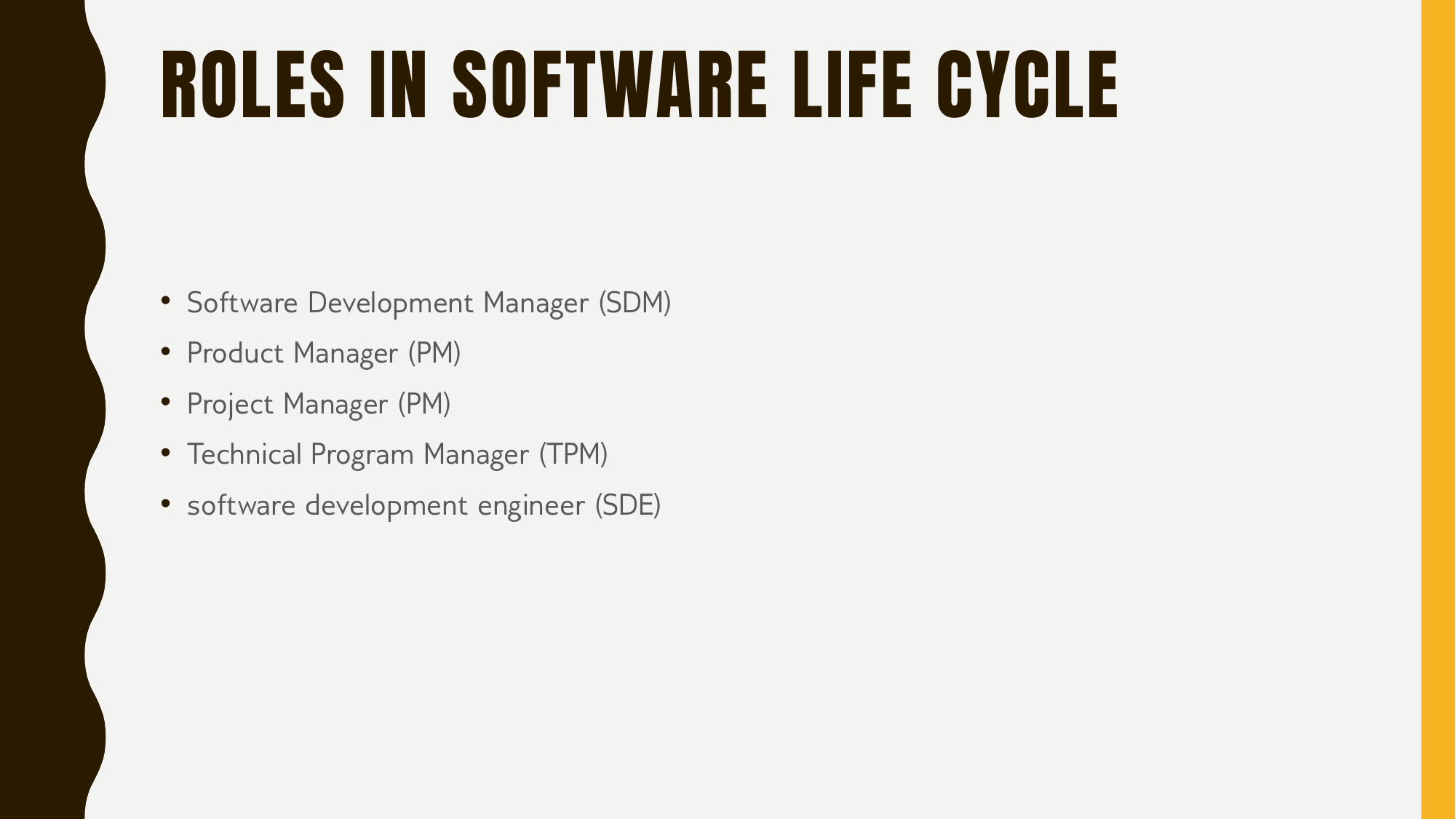

# Roles in software life cycle
Software Development Manager (SDM)
Product Manager (PM)
Project Manager (PM)
Technical Program Manager (TPM)
software development engineer (SDE)